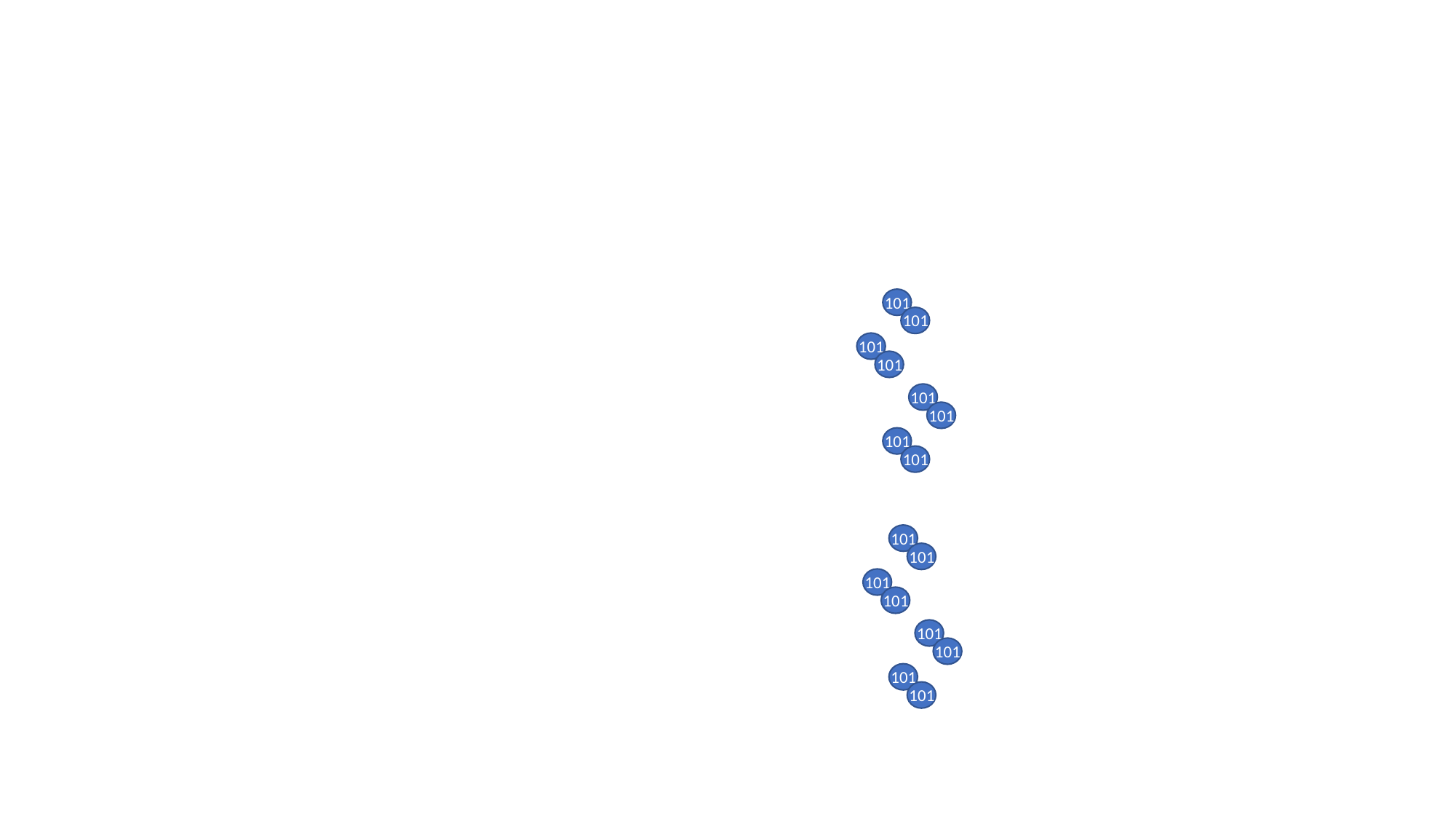

#
101

101

101

101

101

101

101

101

101

101

101

101

101

101

101

101